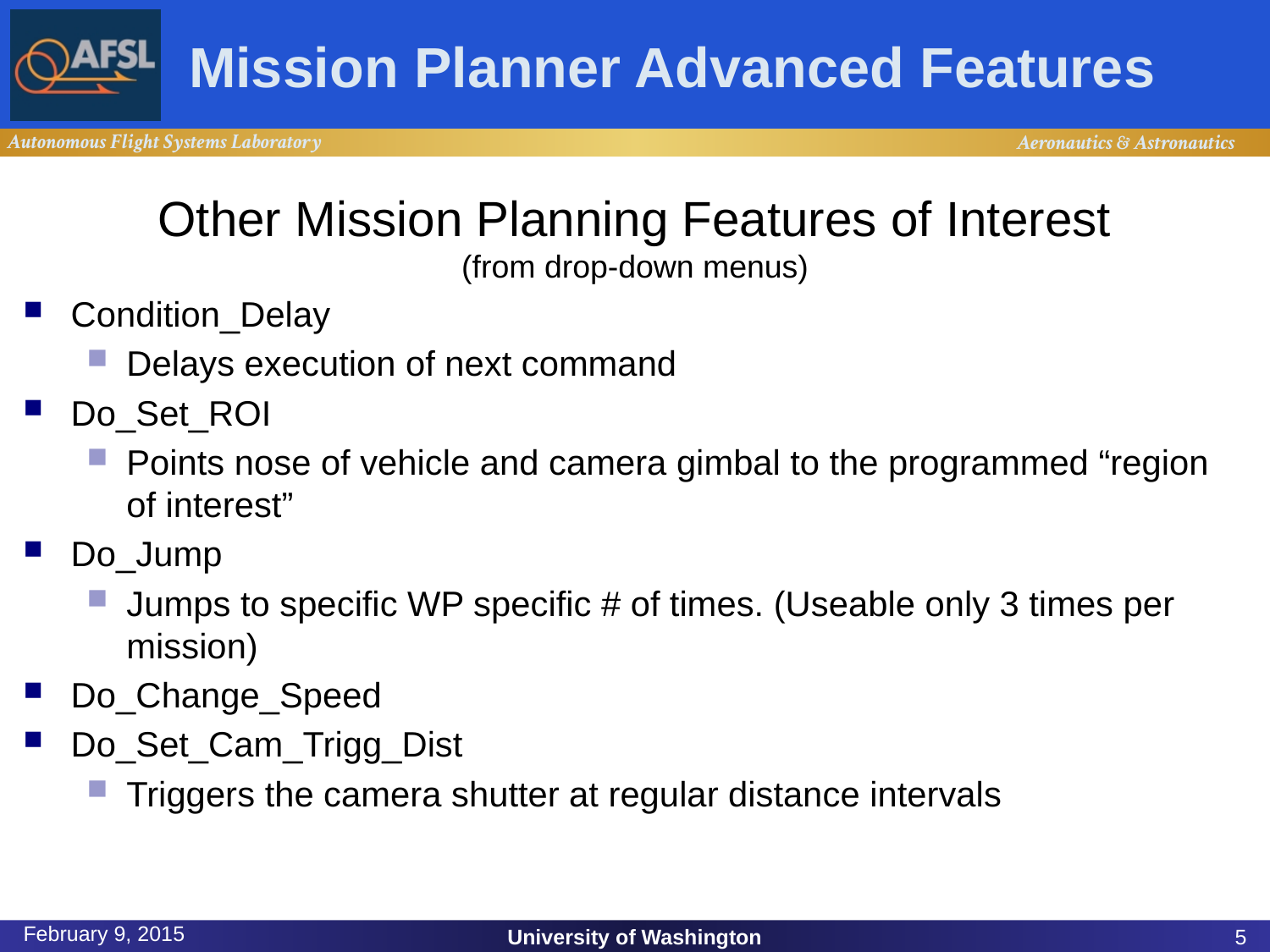

# Mission Planner Advanced Features
Other Mission Planning Features of Interest
(from drop-down menus)
Condition_Delay
Delays execution of next command
Do_Set_ROI
Points nose of vehicle and camera gimbal to the programmed “region of interest”
Do_Jump
Jumps to specific WP specific # of times. (Useable only 3 times per mission)
Do_Change_Speed
Do_Set_Cam_Trigg_Dist
Triggers the camera shutter at regular distance intervals

February 9, 2015
University of Washington
5